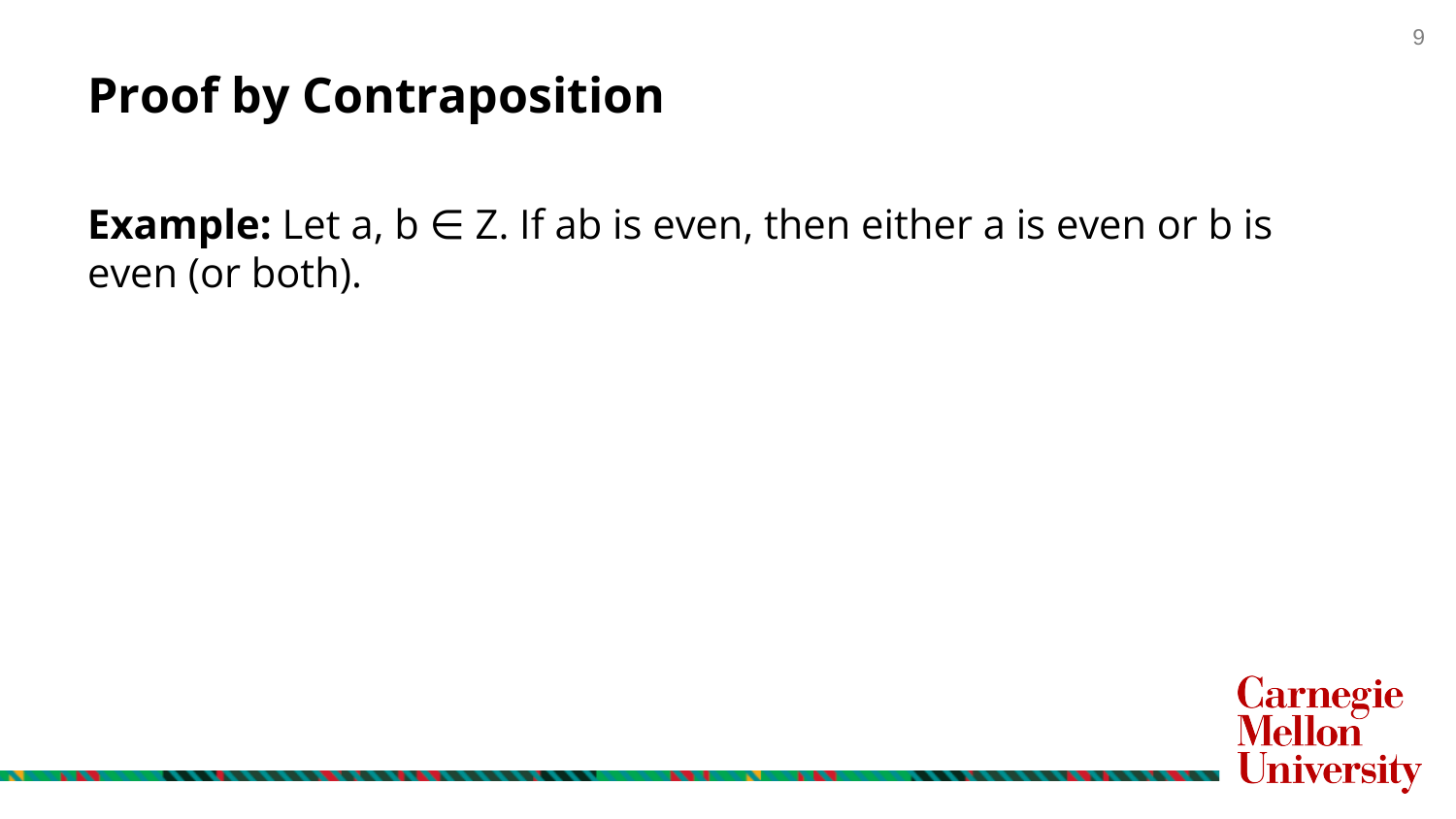

# Proof by Contraposition
Example: Let a, b ∈ Z. If ab is even, then either a is even or b is even (or both).